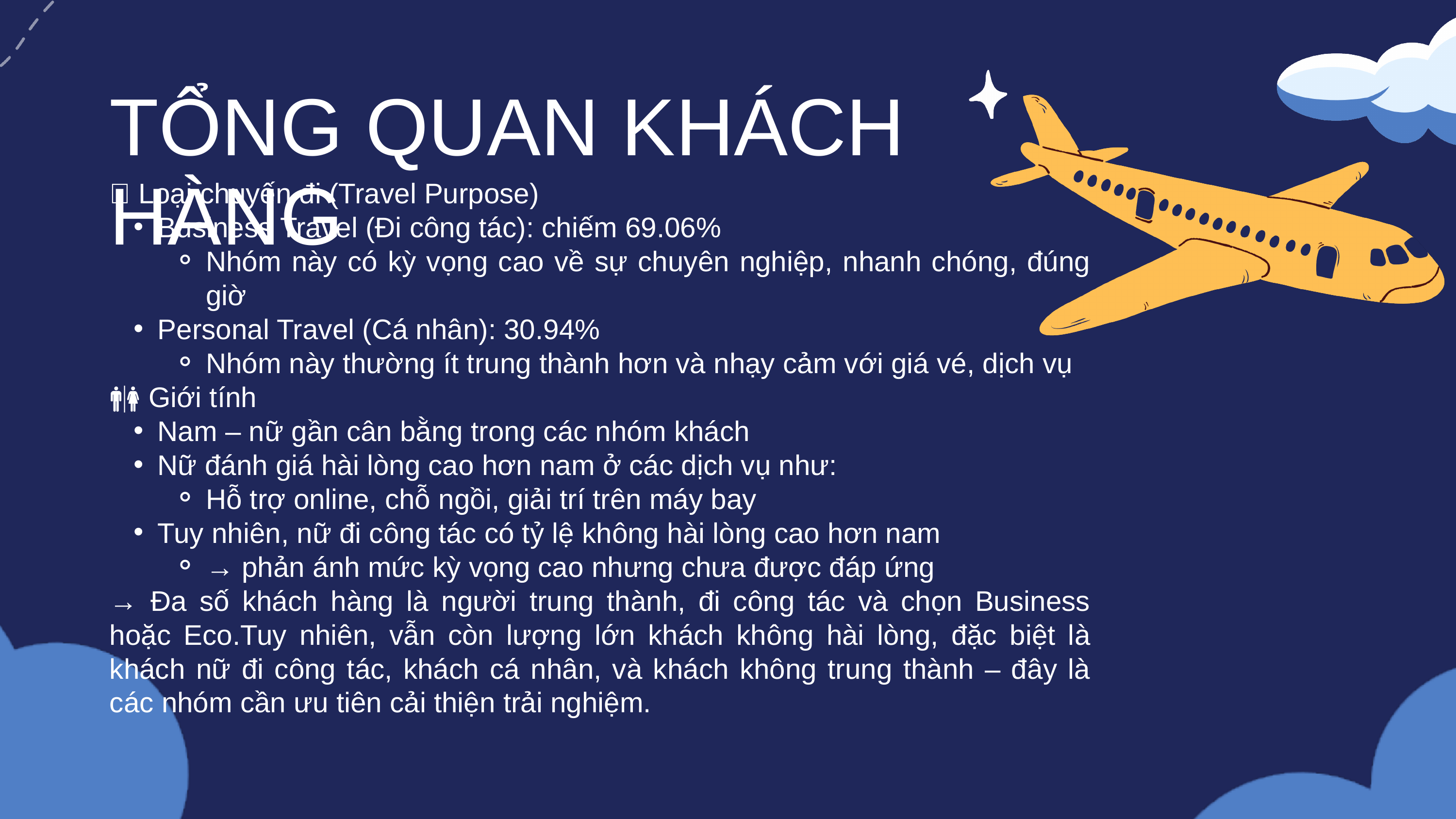

TỔNG QUAN KHÁCH HÀNG

🧳 Loại chuyến đi (Travel Purpose)
Business Travel (Đi công tác): chiếm 69.06%
Nhóm này có kỳ vọng cao về sự chuyên nghiệp, nhanh chóng, đúng giờ
Personal Travel (Cá nhân): 30.94%
Nhóm này thường ít trung thành hơn và nhạy cảm với giá vé, dịch vụ
🚻 Giới tính
Nam – nữ gần cân bằng trong các nhóm khách
Nữ đánh giá hài lòng cao hơn nam ở các dịch vụ như:
Hỗ trợ online, chỗ ngồi, giải trí trên máy bay
Tuy nhiên, nữ đi công tác có tỷ lệ không hài lòng cao hơn nam
→ phản ánh mức kỳ vọng cao nhưng chưa được đáp ứng
→ Đa số khách hàng là người trung thành, đi công tác và chọn Business hoặc Eco.Tuy nhiên, vẫn còn lượng lớn khách không hài lòng, đặc biệt là khách nữ đi công tác, khách cá nhân, và khách không trung thành – đây là các nhóm cần ưu tiên cải thiện trải nghiệm.